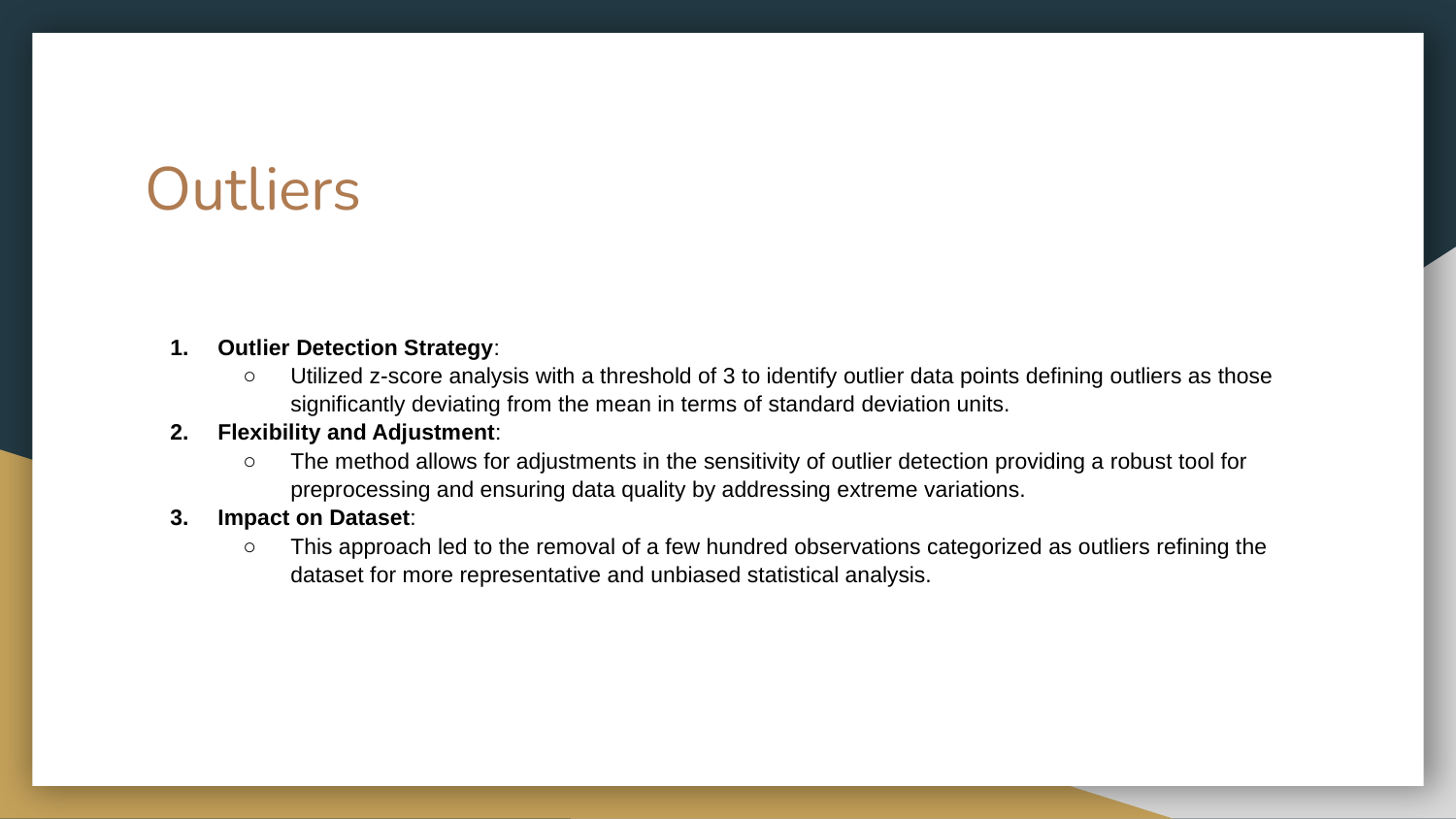

# Outliers
Outlier Detection Strategy:
Utilized z-score analysis with a threshold of 3 to identify outlier data points defining outliers as those significantly deviating from the mean in terms of standard deviation units.
Flexibility and Adjustment:
The method allows for adjustments in the sensitivity of outlier detection providing a robust tool for preprocessing and ensuring data quality by addressing extreme variations.
Impact on Dataset:
This approach led to the removal of a few hundred observations categorized as outliers refining the dataset for more representative and unbiased statistical analysis.